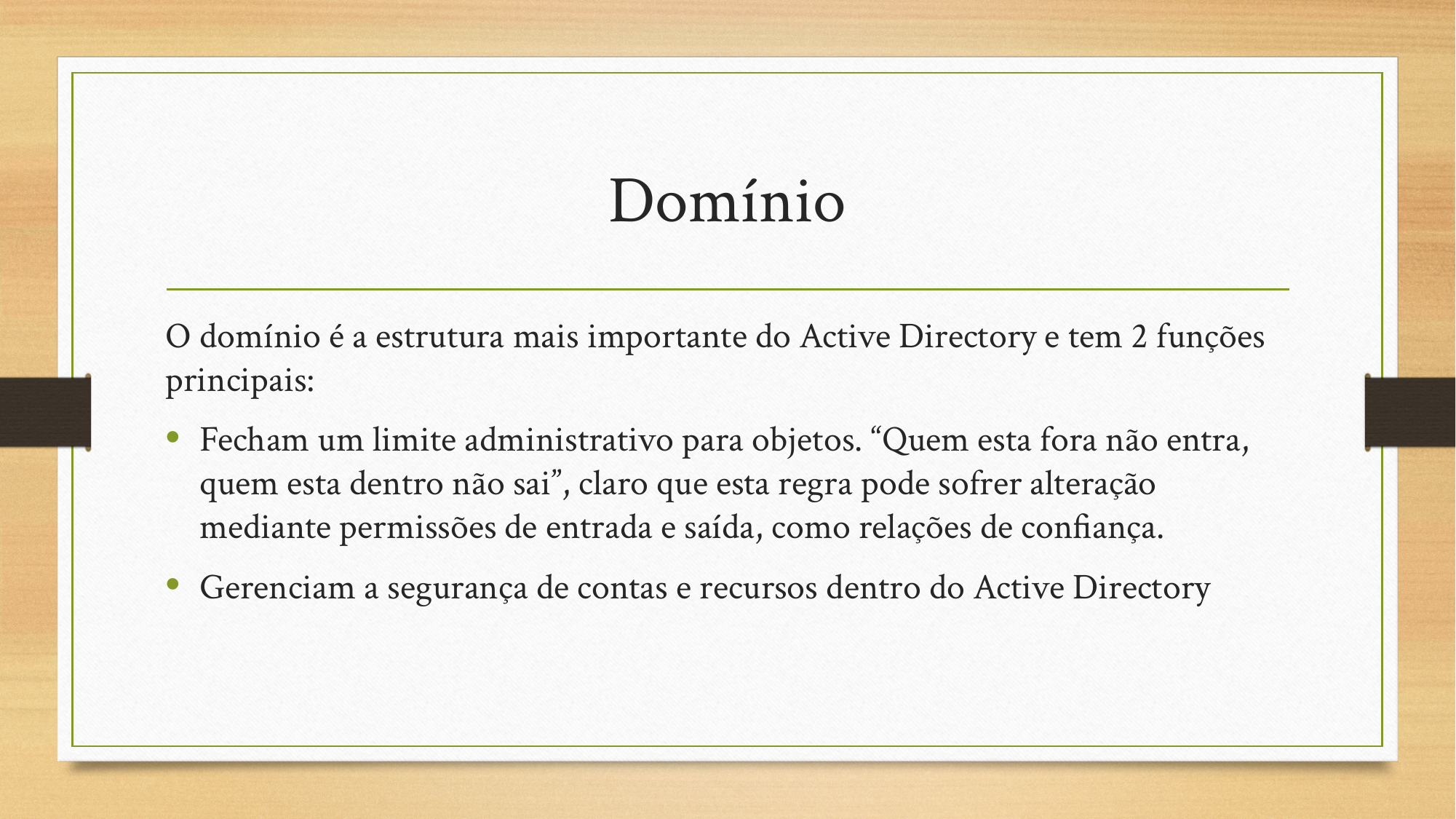

# Domínio
O domínio é a estrutura mais importante do Active Directory e tem 2 funções principais:
Fecham um limite administrativo para objetos. “Quem esta fora não entra, quem esta dentro não sai”, claro que esta regra pode sofrer alteração mediante permissões de entrada e saída, como relações de confiança.
Gerenciam a segurança de contas e recursos dentro do Active Directory